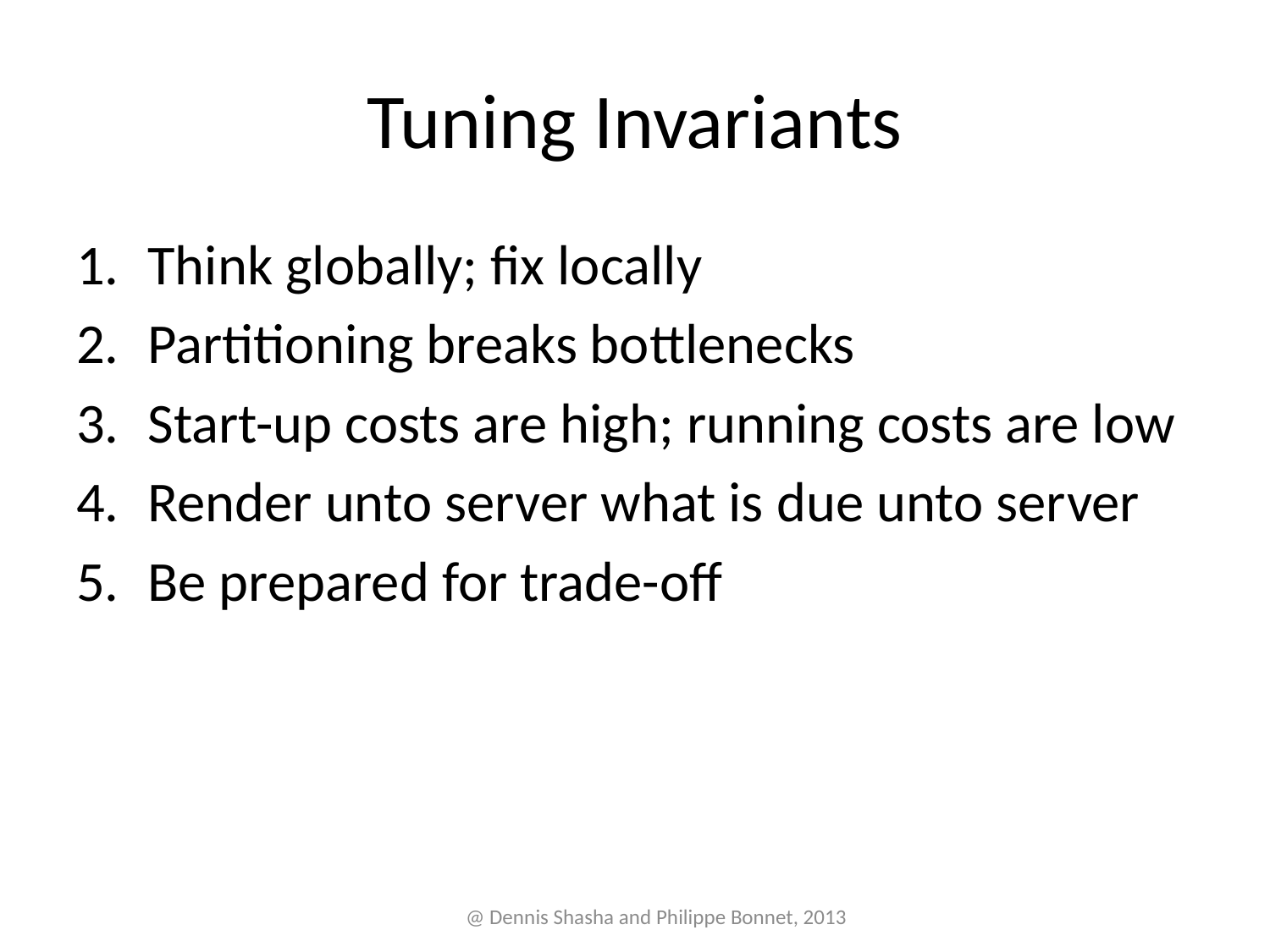

# Tuning Invariants
Think globally; fix locally
Partitioning breaks bottlenecks
Start-up costs are high; running costs are low
Render unto server what is due unto server
Be prepared for trade-off
@ Dennis Shasha and Philippe Bonnet, 2013